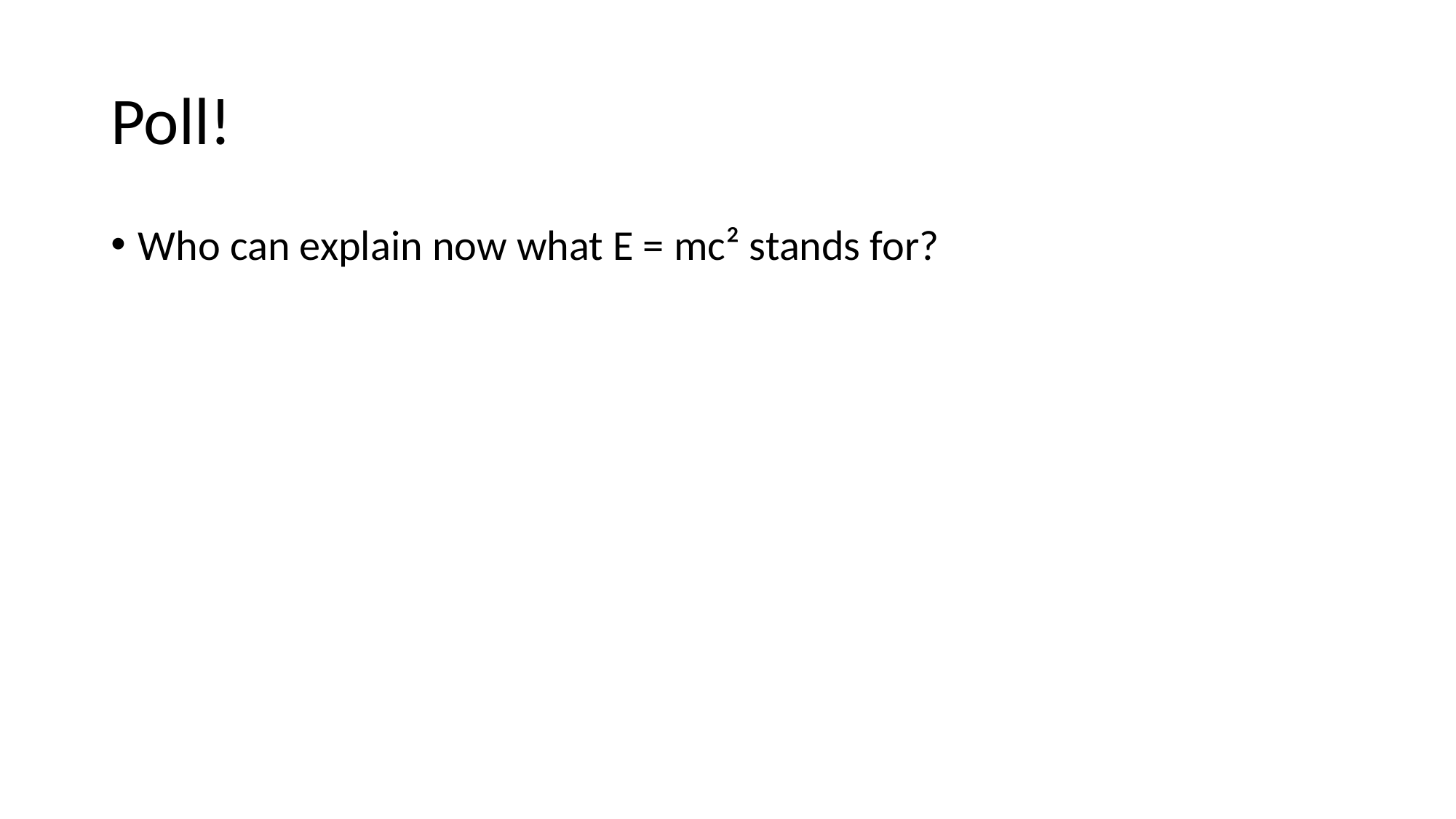

# Poll!
Who can explain now what E = mc² stands for?

Who can find a Wikipedia page that explains E = mc²?

Who can give an example application of E = mc²?